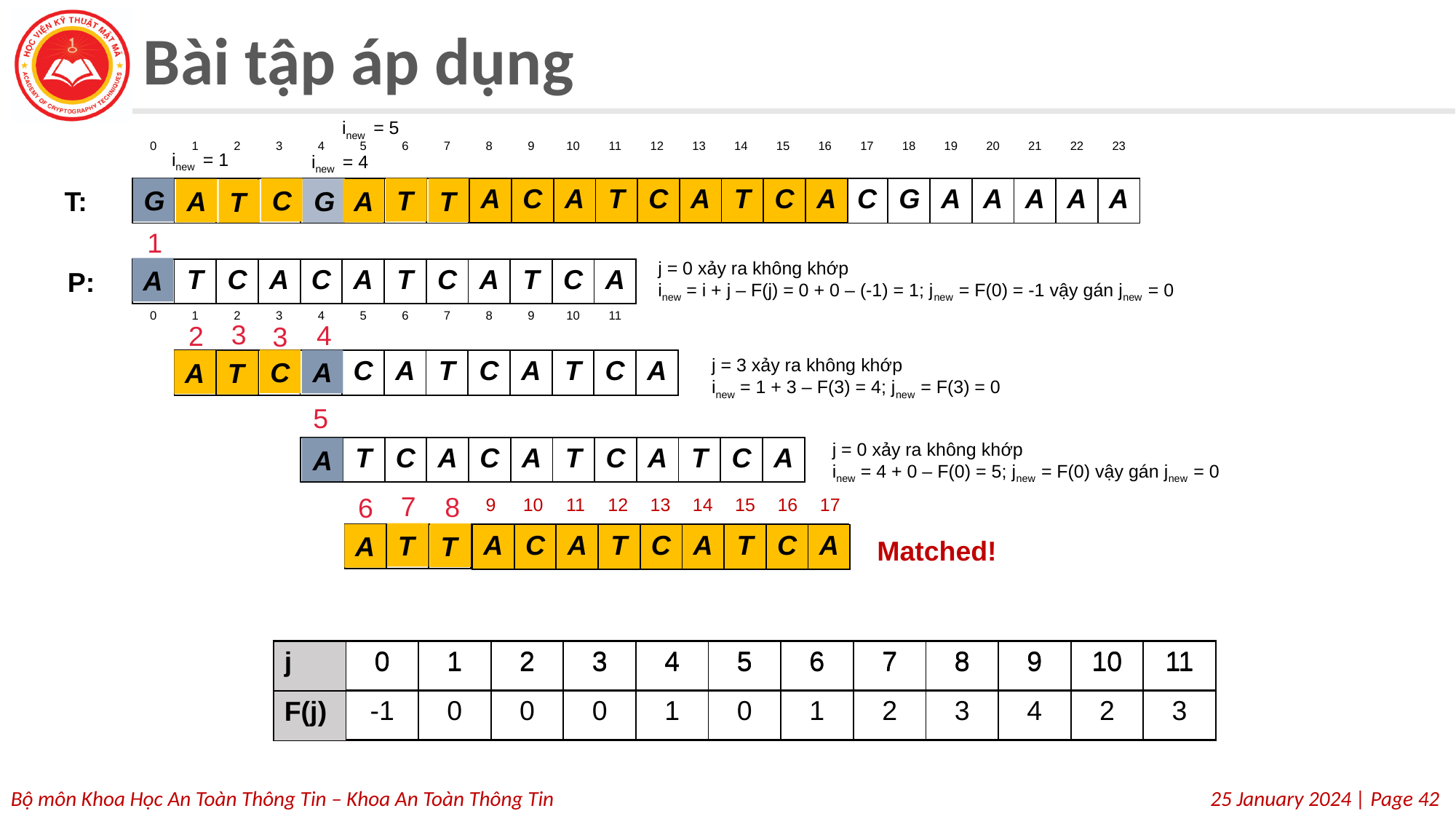

# Bài tập áp dụng
inew  = 5
| 0 | 1 | 2 | 3 | 4 | 5 | 6 | 7 | 8 | 9 | 10 | 11 | 12 | 13 | 14 | 15 | 16 | 17 | 18 | 19 | 20 | 21 | 22 | 23 |
| --- | --- | --- | --- | --- | --- | --- | --- | --- | --- | --- | --- | --- | --- | --- | --- | --- | --- | --- | --- | --- | --- | --- | --- |
| G | A | T | C | G | A | T | C | A | C | A | T | C | A | T | C | A | C | G | A | A | A | A | A |
inew  = 1
inew  = 4
T
G
C
G
| A | C | A | T | C | A | T | C | A |
| --- | --- | --- | --- | --- | --- | --- | --- | --- |
T
G
A
A
T:
T
1
j = 0 xảy ra không khớp
inew = i + j – F(j) = 0 + 0 – (-1) = 1; jnew  = F(0) = -1 vậy gán jnew  = 0
A
| A | T | C | A | C | A | T | C | A | T | C | A |
| --- | --- | --- | --- | --- | --- | --- | --- | --- | --- | --- | --- |
| 0 | 1 | 2 | 3 | 4 | 5 | 6 | 7 | 8 | 9 | 10 | 11 |
P:
3
4
2
3
j = 3 xảy ra không khớp
inew = 1 + 3 – F(3) = 4; jnew  = F(3) = 0
C
A
| A | T | C | A | C | A | T | C | A | T | C | A |
| --- | --- | --- | --- | --- | --- | --- | --- | --- | --- | --- | --- |
A
T
5
j = 0 xảy ra không khớp
inew = 4 + 0 – F(0) = 5; jnew  = F(0) vậy gán jnew  = 0
| A | T | C | A | C | A | T | C | A | T | C | A |
| --- | --- | --- | --- | --- | --- | --- | --- | --- | --- | --- | --- |
A
7
8
6
| 9 | 10 | 11 | 12 | 13 | 14 | 15 | 16 | 17 |
| --- | --- | --- | --- | --- | --- | --- | --- | --- |
T
T
A
| A | T | C | A | C | A | T | C | A | T | C | A |
| --- | --- | --- | --- | --- | --- | --- | --- | --- | --- | --- | --- |
| A | C | A | T | C | A | T | C | A |
| --- | --- | --- | --- | --- | --- | --- | --- | --- |
Matched!
| j | 0 | 1 | 2 | 3 | 4 | 5 | 6 | 7 | 8 | 9 | 10 | 11 |
| --- | --- | --- | --- | --- | --- | --- | --- | --- | --- | --- | --- | --- |
| F(j) | -1 | 0 | 0 | 0 | 1 | 0 | 1 | 2 | 3 | 4 | 2 | 3 |
| j | 0 | 1 | 2 | 3 | 4 | 5 | 6 | 7 | 8 | 9 | 10 | 11 |
| --- | --- | --- | --- | --- | --- | --- | --- | --- | --- | --- | --- | --- |
| F(j) |  |  |  |  |  |  |  |  |  |  |  |  |